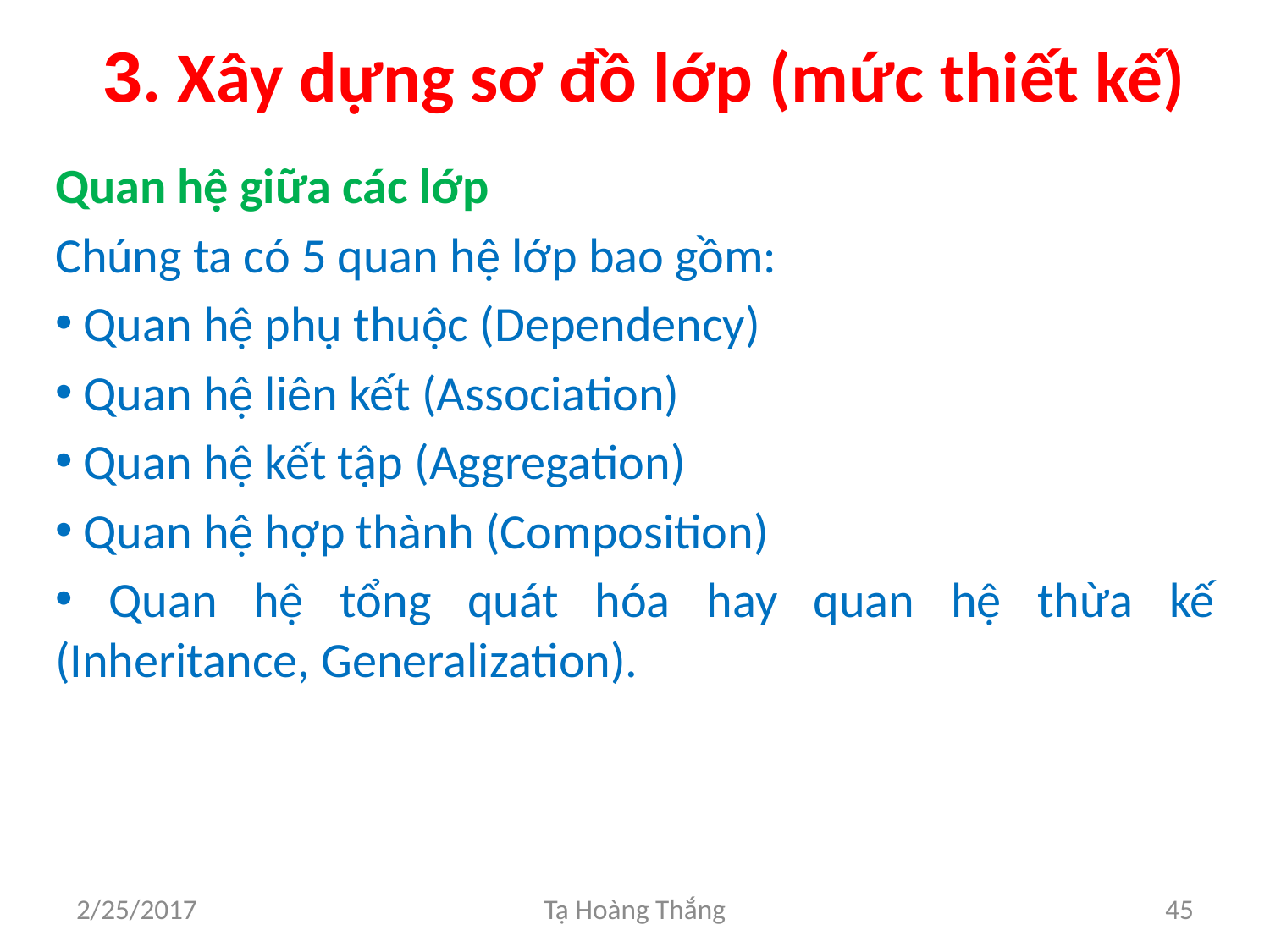

# 3. Xây dựng sơ đồ lớp (mức thiết kế)
Quan hệ giữa các lớp
Chúng ta có 5 quan hệ lớp bao gồm:
 Quan hệ phụ thuộc (Dependency)
 Quan hệ liên kết (Association)
 Quan hệ kết tập (Aggregation)
 Quan hệ hợp thành (Composition)
 Quan hệ tổng quát hóa hay quan hệ thừa kế (Inheritance, Generalization).

2/25/2017
Tạ Hoàng Thắng
45